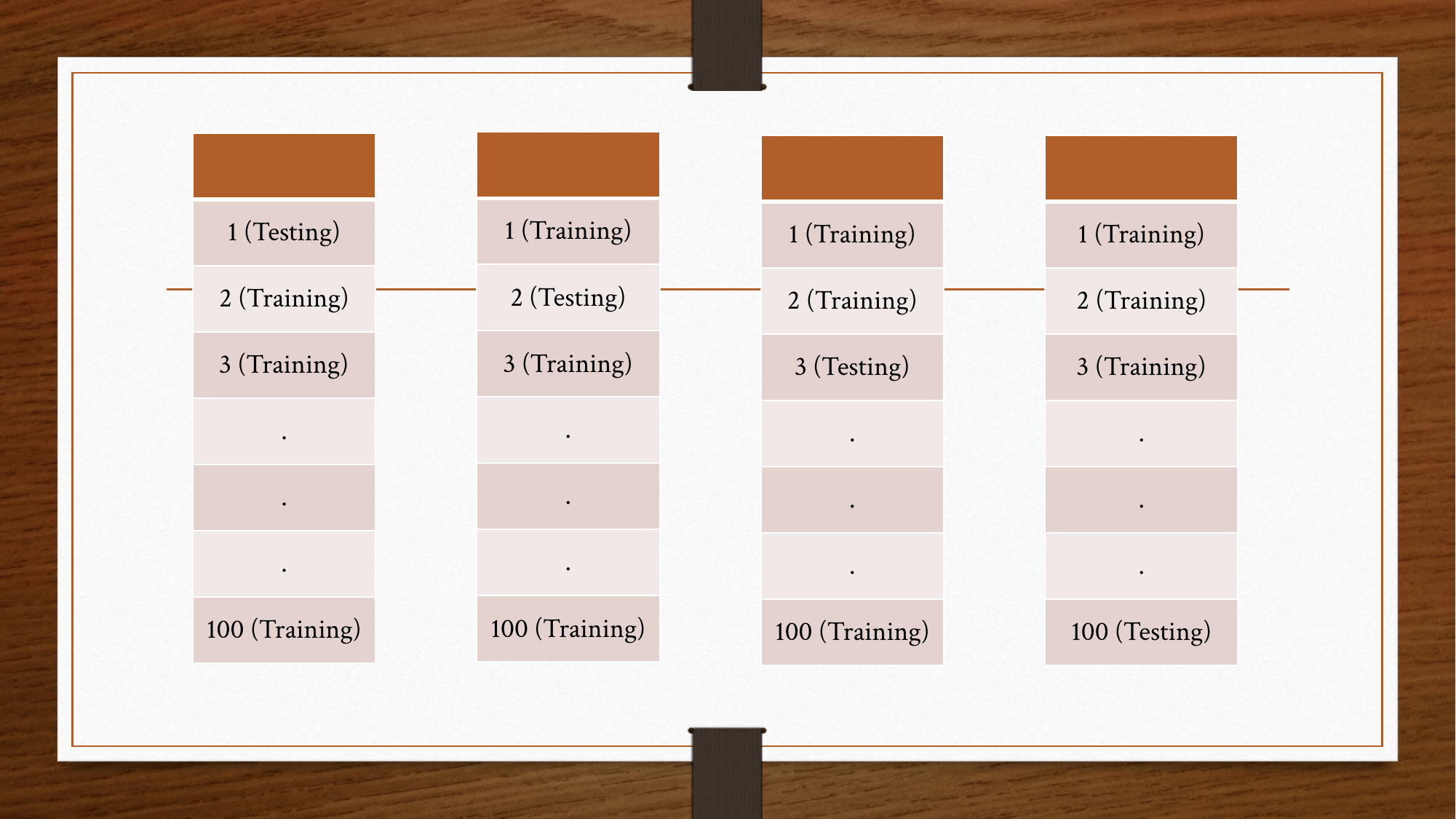

|  |
| --- |
| 1 (Training) |
| 2 (Testing) |
| 3 (Training) |
| . |
| . |
| . |
| 100 (Training) |
|  |
| --- |
| 1 (Testing) |
| 2 (Training) |
| 3 (Training) |
| . |
| . |
| . |
| 100 (Training) |
|  |
| --- |
| 1 (Training) |
| 2 (Training) |
| 3 (Testing) |
| . |
| . |
| . |
| 100 (Training) |
|  |
| --- |
| 1 (Training) |
| 2 (Training) |
| 3 (Training) |
| . |
| . |
| . |
| 100 (Testing) |